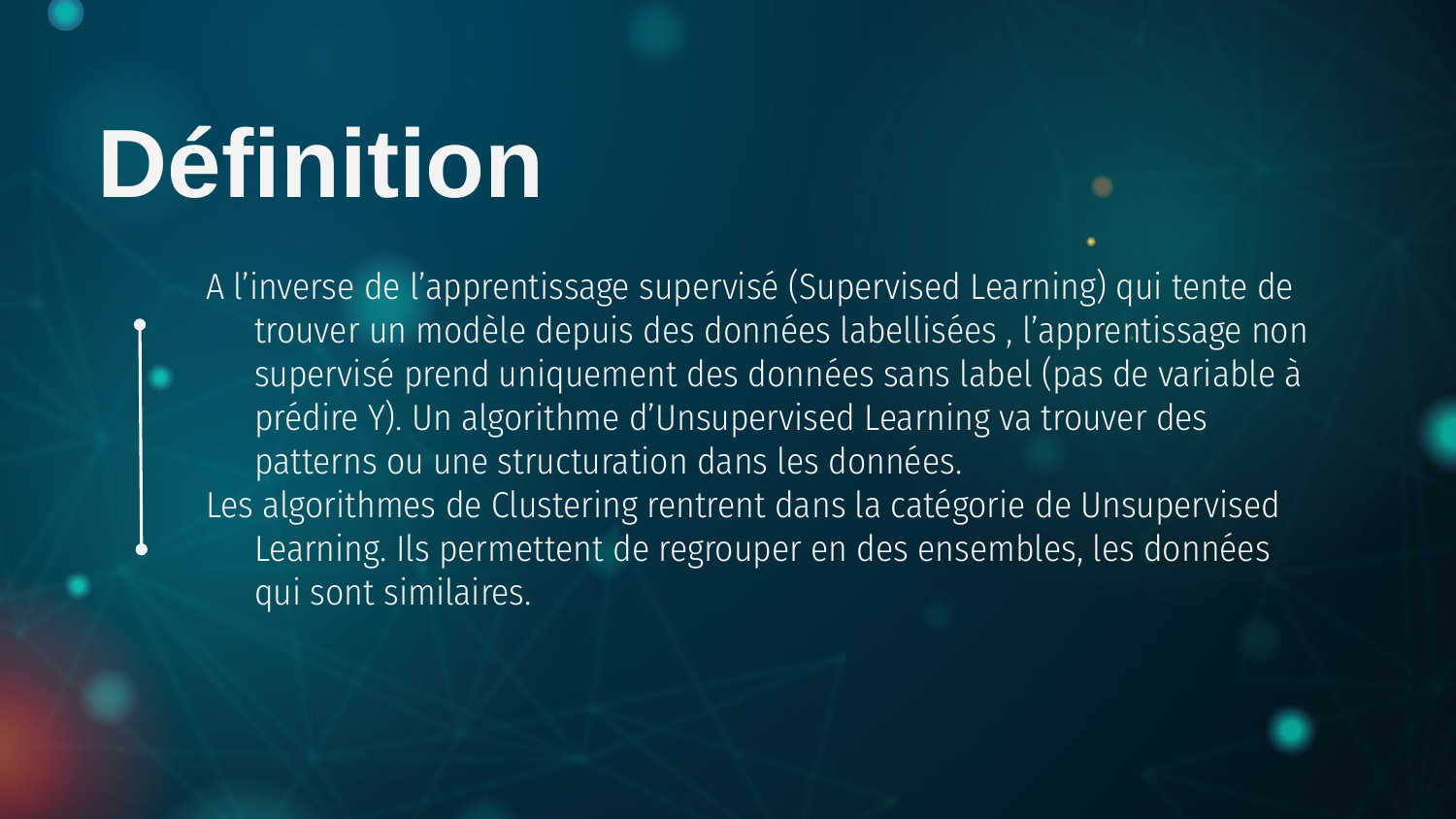

# Définition
A l’inverse de l’apprentissage supervisé (Supervised Learning) qui tente de trouver un modèle depuis des données labellisées , l’apprentissage non supervisé prend uniquement des données sans label (pas de variable à prédire Y). Un algorithme d’Unsupervised Learning va trouver des patterns ou une structuration dans les données.
Les algorithmes de Clustering rentrent dans la catégorie de Unsupervised Learning. Ils permettent de regrouper en des ensembles, les données qui sont similaires.